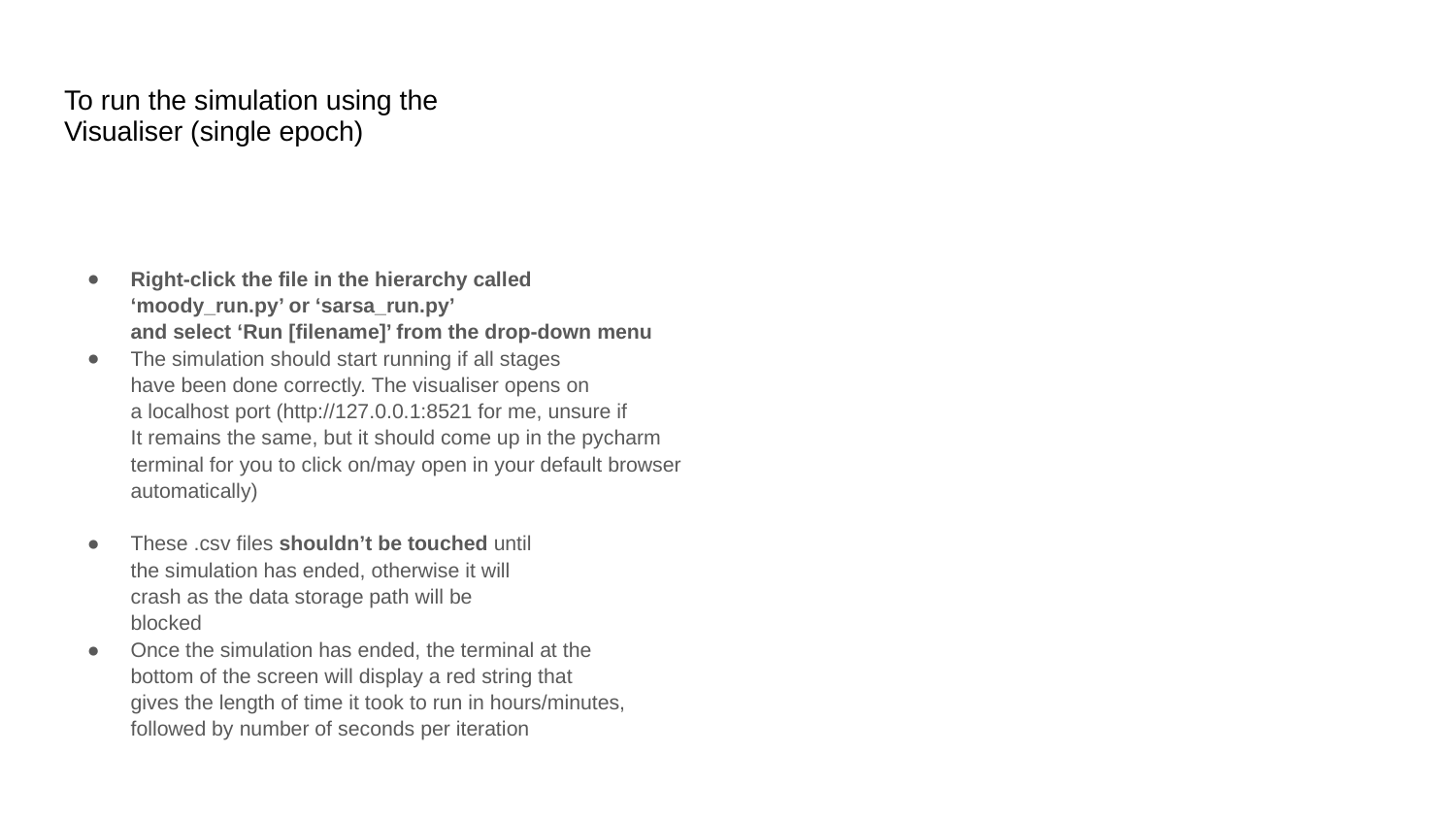

# To run the simulation using the Visualiser (single epoch)
Right-click the file in the hierarchy called
‘moody_run.py’ or ‘sarsa_run.py’
and select ‘Run [filename]’ from the drop-down menu
The simulation should start running if all stages
have been done correctly. The visualiser opens on
a localhost port (http://127.0.0.1:8521 for me, unsure if
It remains the same, but it should come up in the pycharm
terminal for you to click on/may open in your default browser
automatically)
These .csv files shouldn’t be touched until
the simulation has ended, otherwise it will
crash as the data storage path will be
blocked
Once the simulation has ended, the terminal at the
bottom of the screen will display a red string that
gives the length of time it took to run in hours/minutes,
followed by number of seconds per iteration